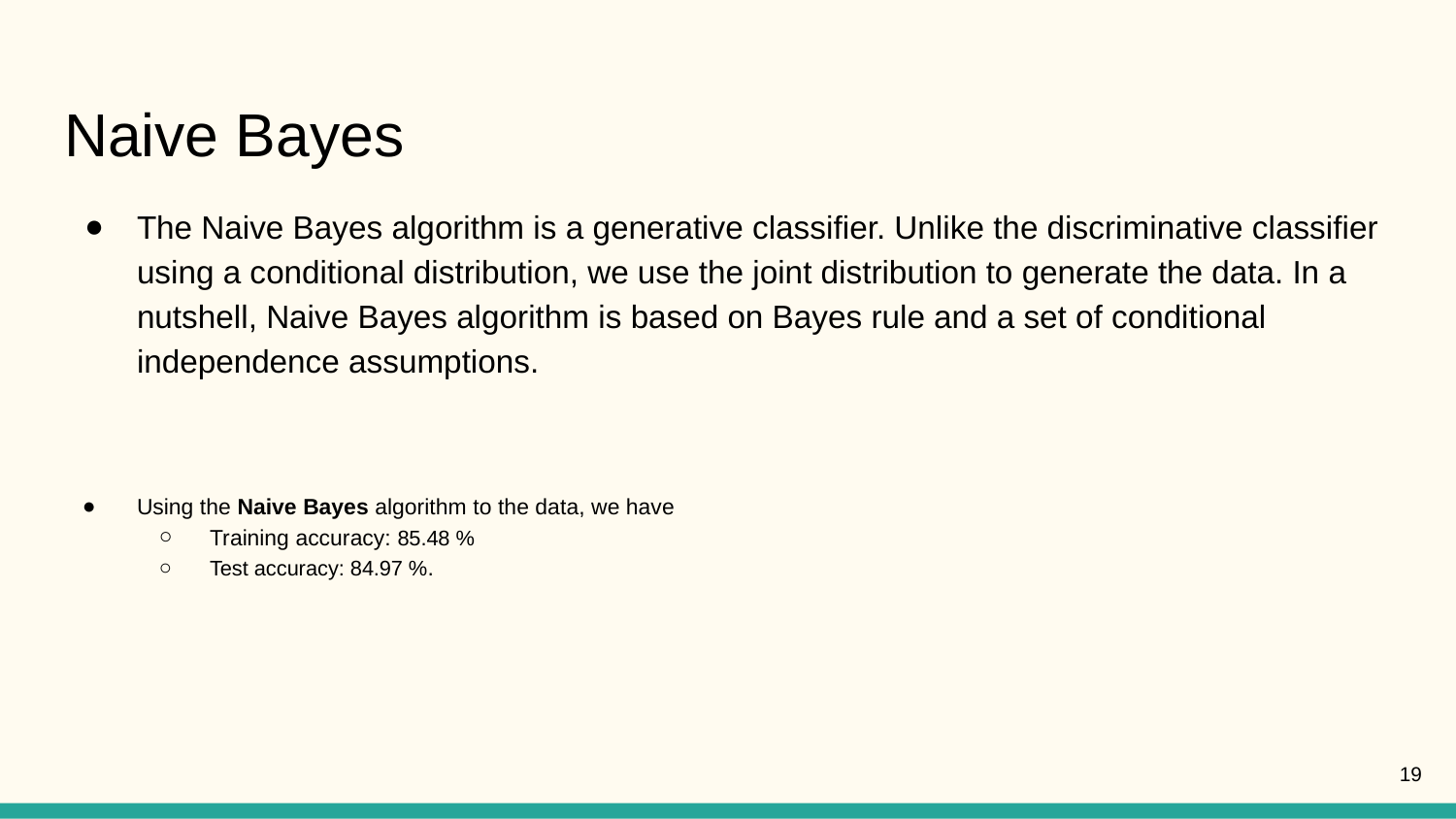

# Naive Bayes
The Naive Bayes algorithm is a generative classifier. Unlike the discriminative classifier using a conditional distribution, we use the joint distribution to generate the data. In a nutshell, Naive Bayes algorithm is based on Bayes rule and a set of conditional independence assumptions.

Using the Naive Bayes algorithm to the data, we have
Training accuracy: 85.48 %
Test accuracy: 84.97 %.
19